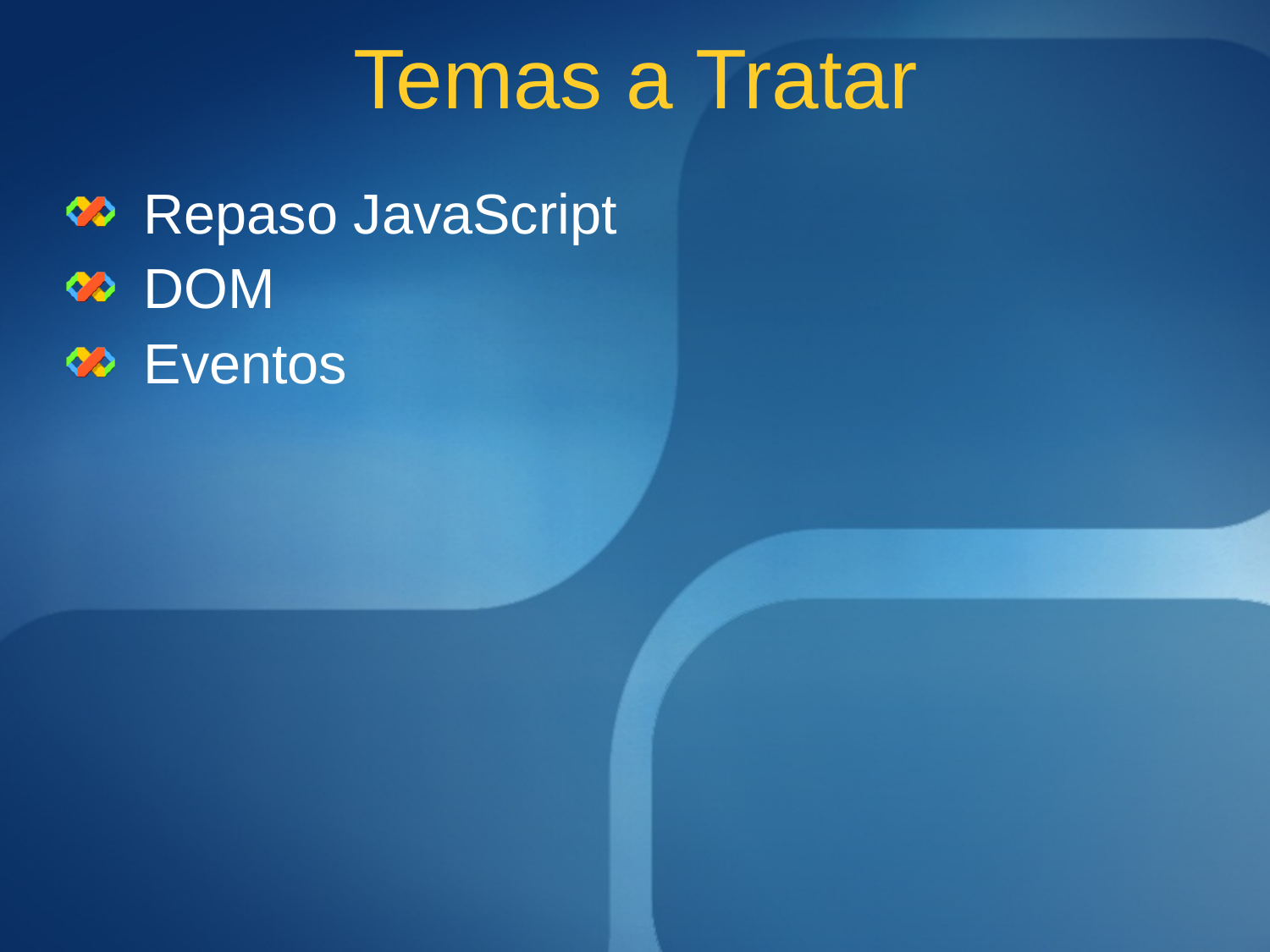

# Temas a Tratar
Repaso JavaScript
DOM
Eventos